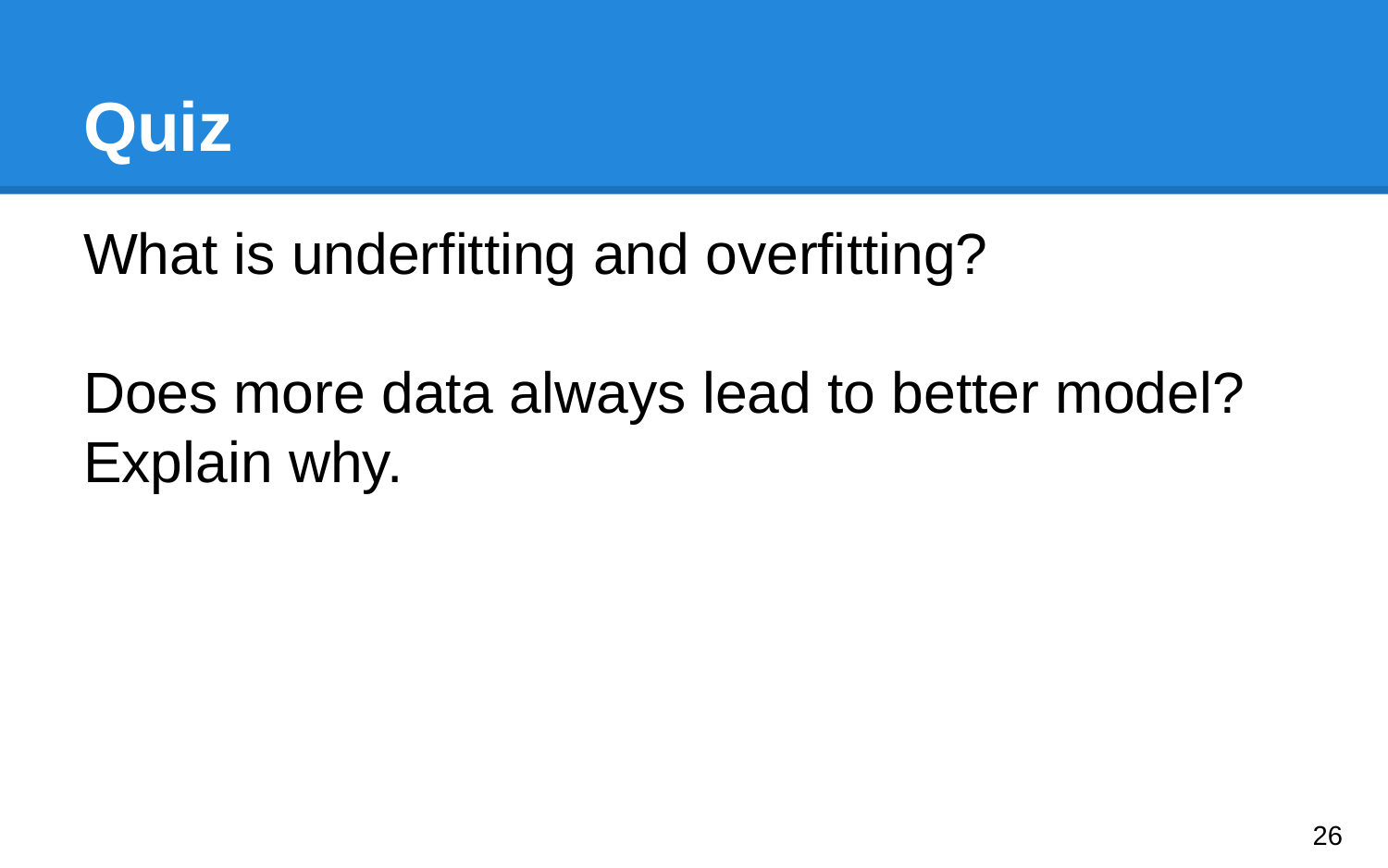

# Quiz
What is underfitting and overfitting?

Does more data always lead to better model? Explain why.

26